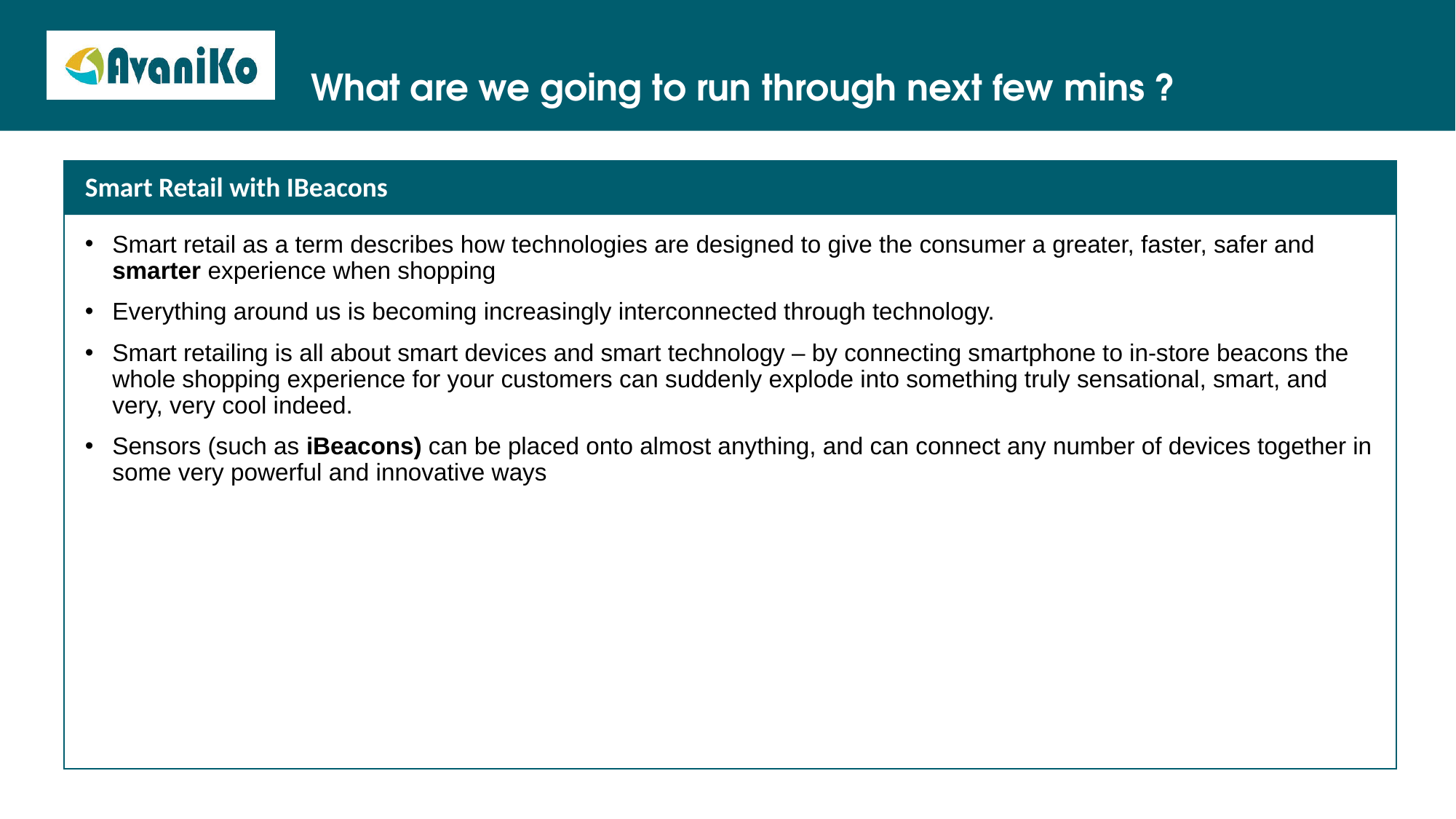

# What are we going to run through next few mins ?
Smart Retail with IBeacons
Smart retail as a term describes how technologies are designed to give the consumer a greater, faster, safer and smarter experience when shopping
Everything around us is becoming increasingly interconnected through technology.
Smart retailing is all about smart devices and smart technology – by connecting smartphone to in-store beacons the whole shopping experience for your customers can suddenly explode into something truly sensational, smart, and very, very cool indeed.
Sensors (such as iBeacons) can be placed onto almost anything, and can connect any number of devices together in some very powerful and innovative ways